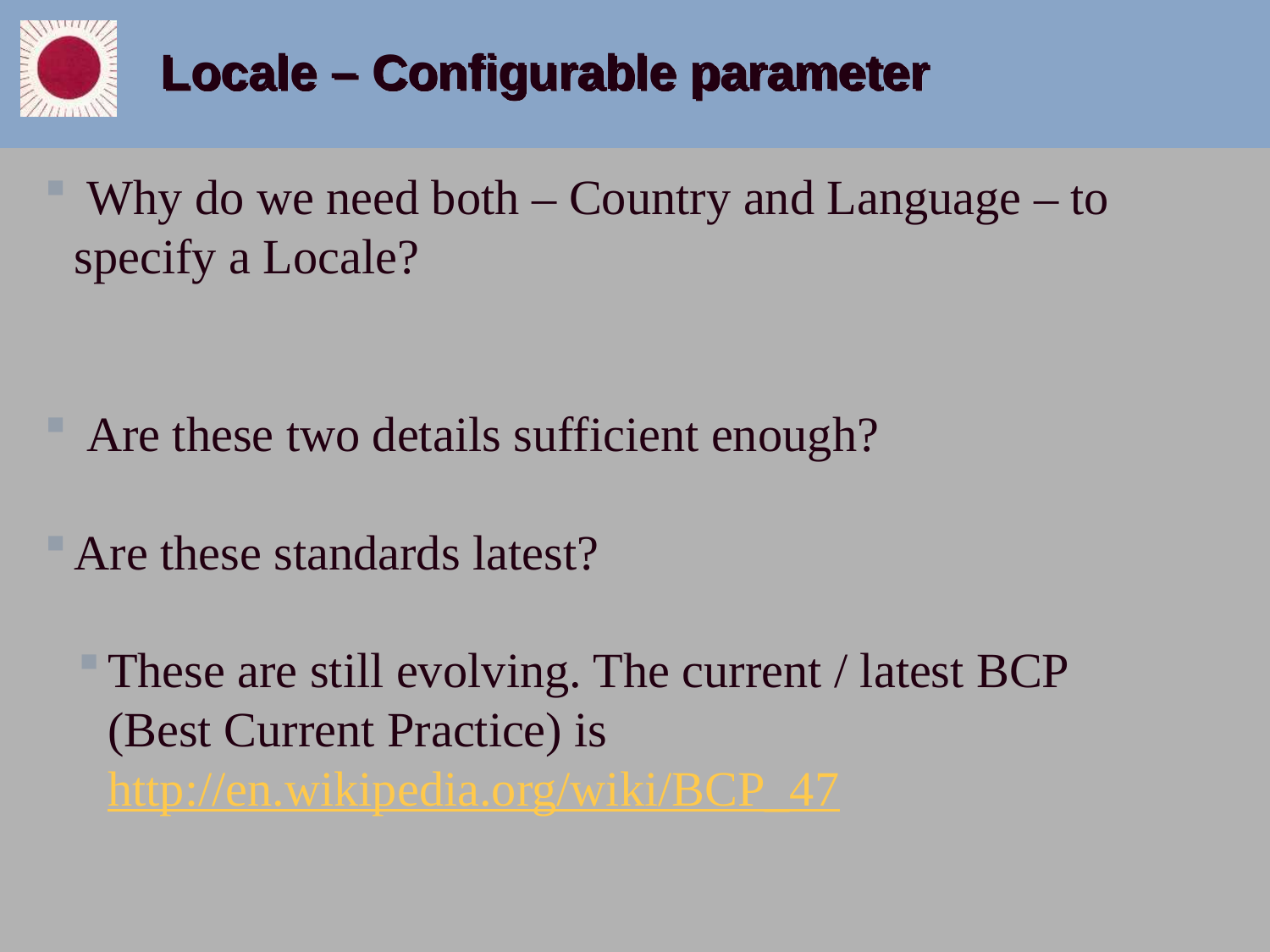

# Locale – Configurable parameter
 Why do we need both – Country and Language – to specify a Locale?

 Are these two details sufficient enough?

Are these standards latest?

These are still evolving. The current / latest BCP (Best Current Practice) is  http://en.wikipedia.org/wiki/BCP_47